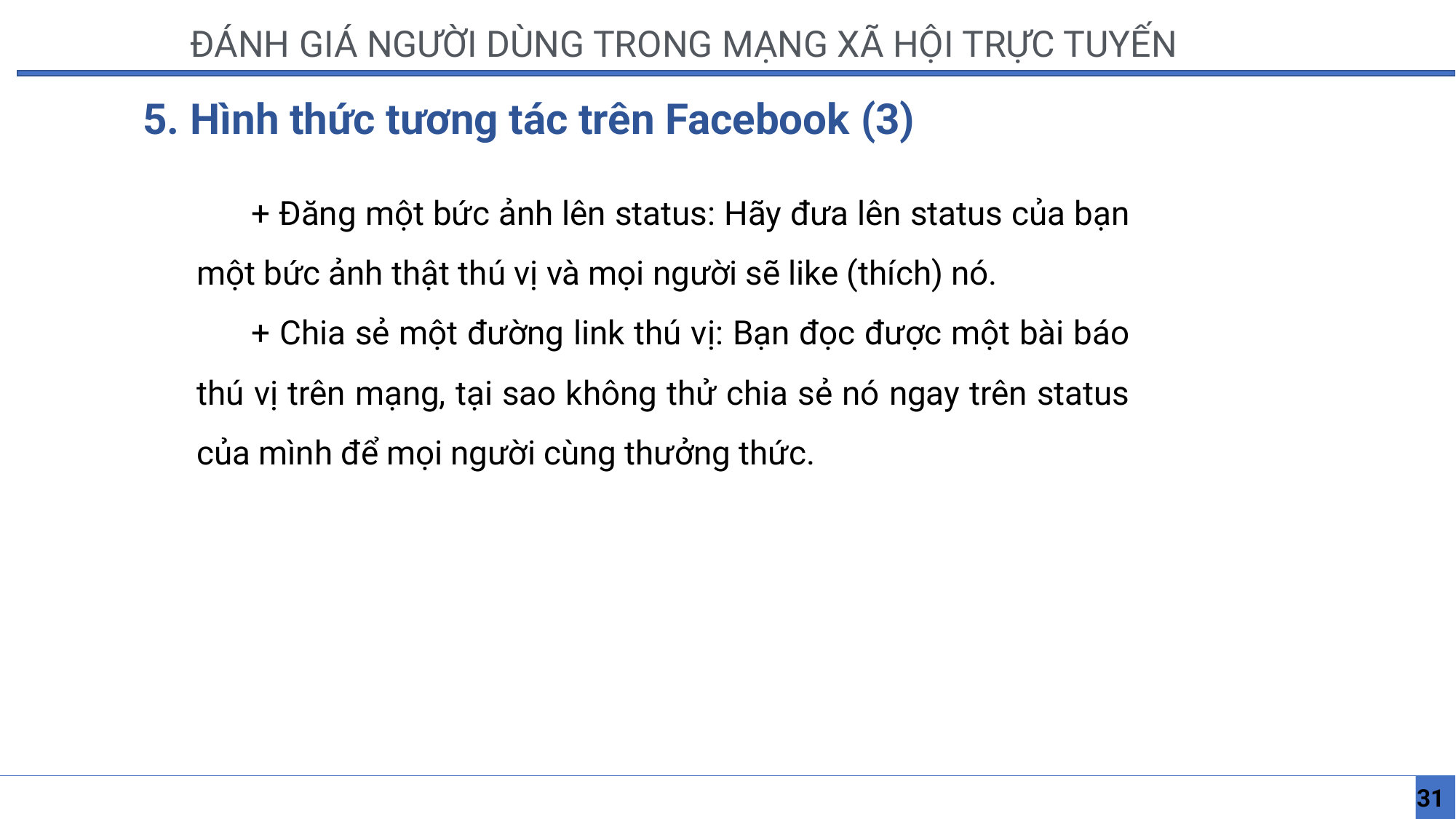

ĐÁNH GIÁ NGƯỜI DÙNG TRONG MẠNG XÃ HỘI TRỰC TUYẾN

5. Hình thức tương tác trên Facebook (3)
+ Đăng một bức ảnh lên status: Hãy đưa lên status của bạn một bức ảnh thật thú vị và mọi người sẽ like (thích) nó.
+ Chia sẻ một đường link thú vị: Bạn đọc được một bài báo thú vị trên mạng, tại sao không thử chia sẻ nó ngay trên status của mình để mọi người cùng thưởng thức.

31